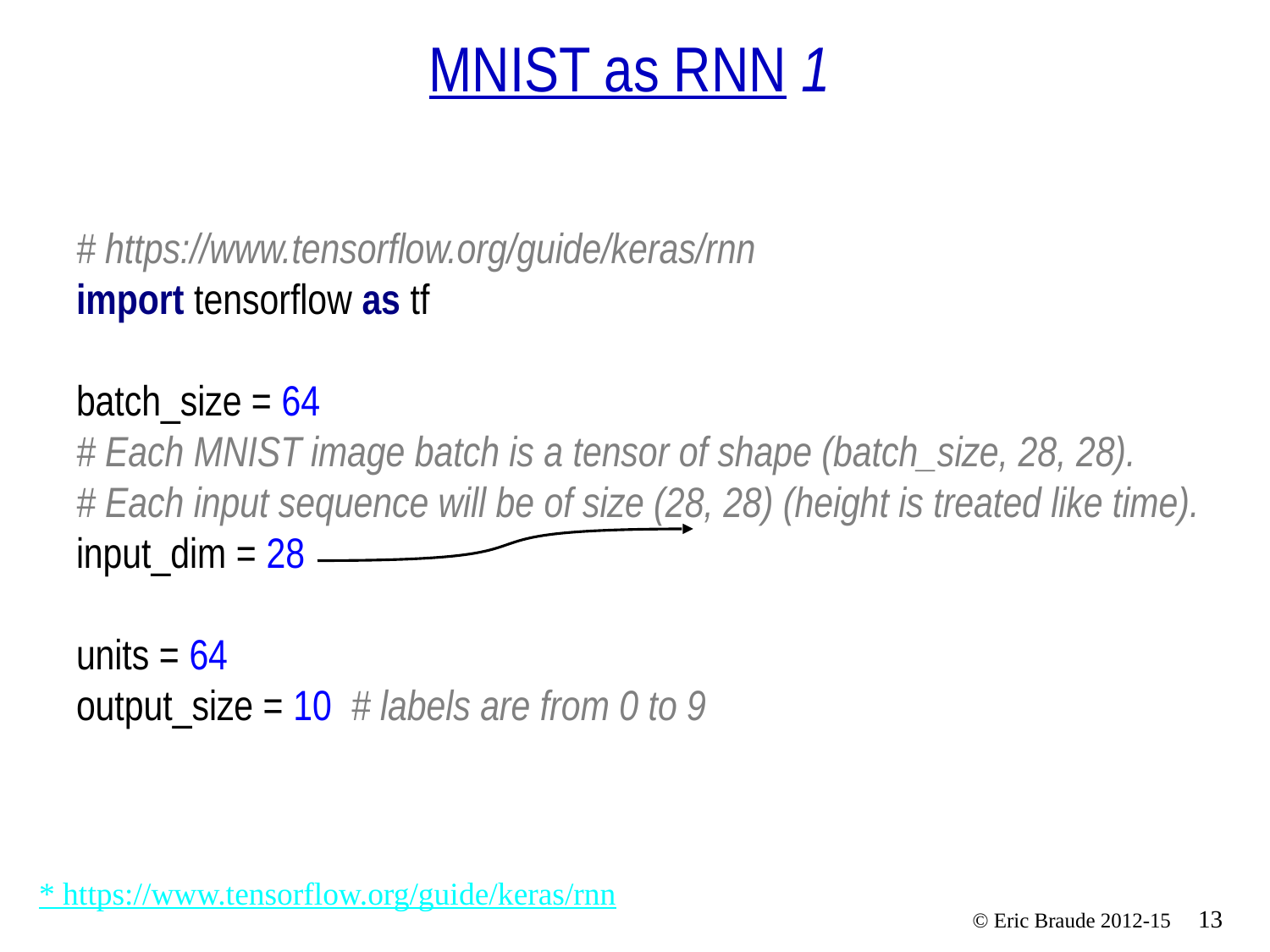

# MNIST as RNN 1
# https://www.tensorflow.org/guide/keras/rnn import tensorflow as tf batch_size = 64 # Each MNIST image batch is a tensor of shape (batch_size, 28, 28). # Each input sequence will be of size (28, 28) (height is treated like time). input_dim = 28
units = 64
output_size = 10  # labels are from 0 to 9
* https://www.tensorflow.org/guide/keras/rnn